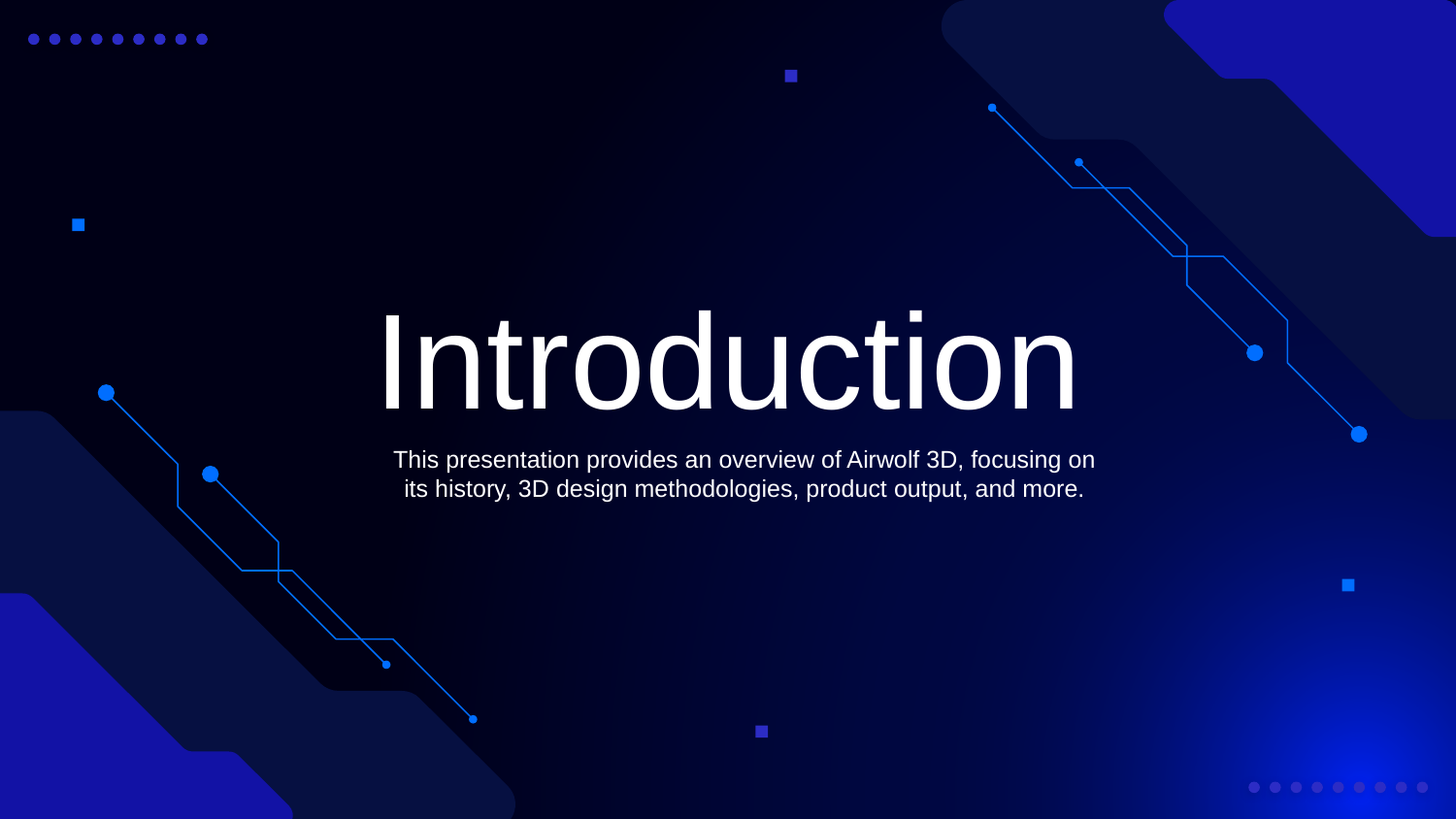

# Introduction
This presentation provides an overview of Airwolf 3D, focusing on its history, 3D design methodologies, product output, and more.